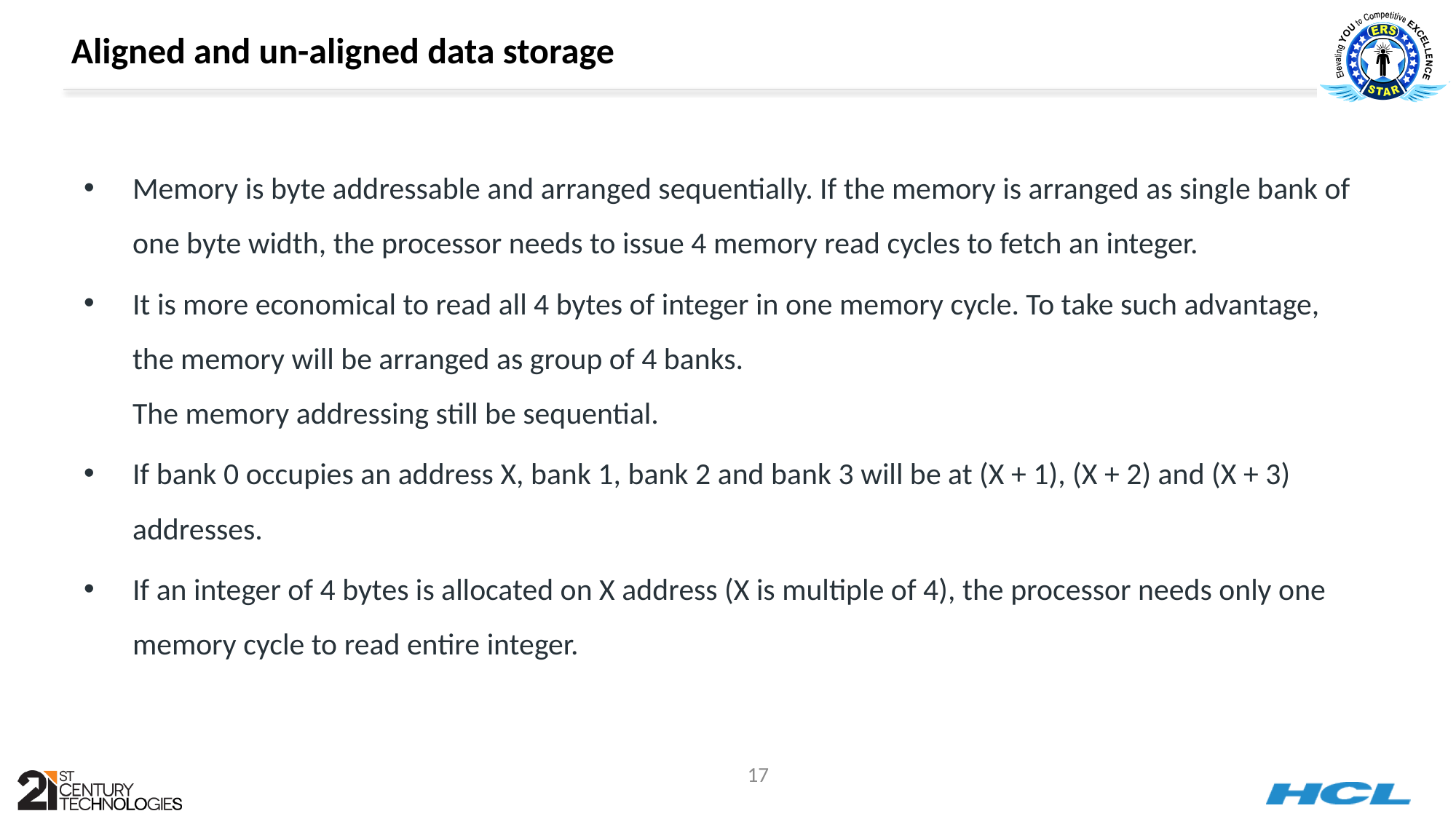

# Aligned and un-aligned data storage
Memory is byte addressable and arranged sequentially. If the memory is arranged as single bank of one byte width, the processor needs to issue 4 memory read cycles to fetch an integer.
It is more economical to read all 4 bytes of integer in one memory cycle. To take such advantage, the memory will be arranged as group of 4 banks.
The memory addressing still be sequential.
If bank 0 occupies an address X, bank 1, bank 2 and bank 3 will be at (X + 1), (X + 2) and (X + 3) addresses.
If an integer of 4 bytes is allocated on X address (X is multiple of 4), the processor needs only one memory cycle to read entire integer.
17